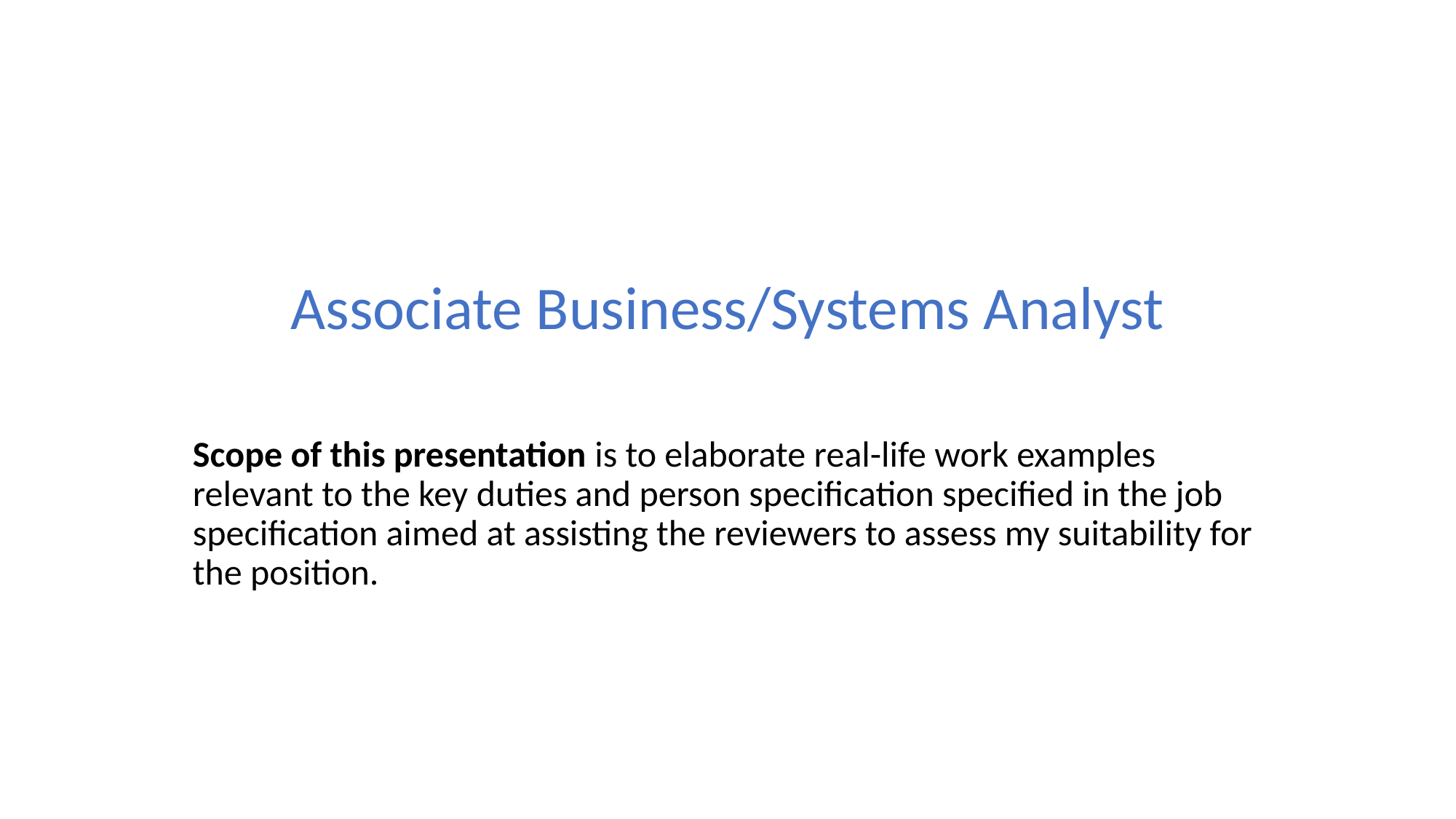

# Associate Business/Systems Analyst
Scope of this presentation is to elaborate real-life work examples relevant to the key duties and person specification specified in the job specification aimed at assisting the reviewers to assess my suitability for the position.